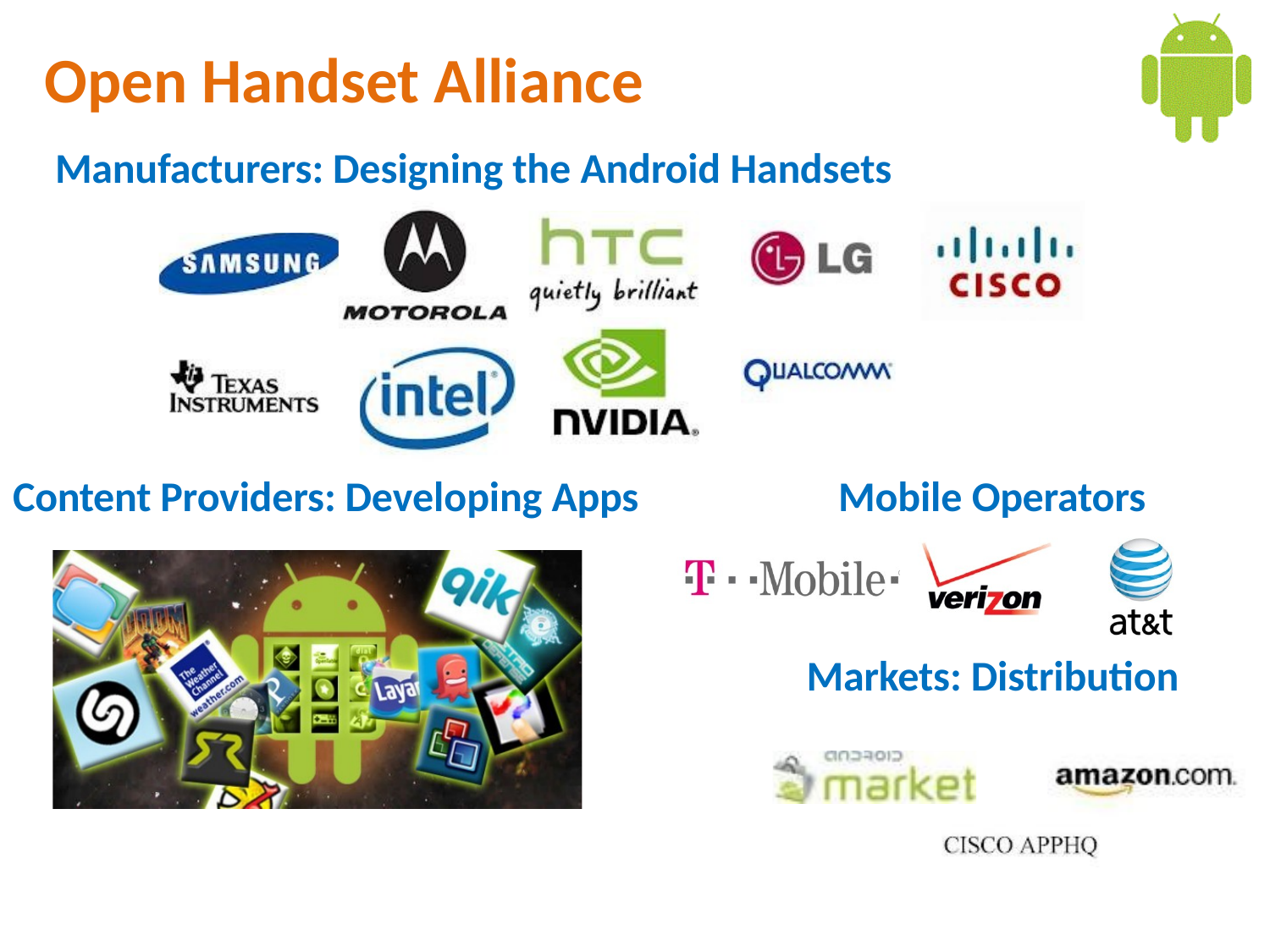

# Open Handset Alliance
Manufacturers: Designing the Android Handsets

Content Providers: Developing Apps
Mobile Operators

Markets: Distribution